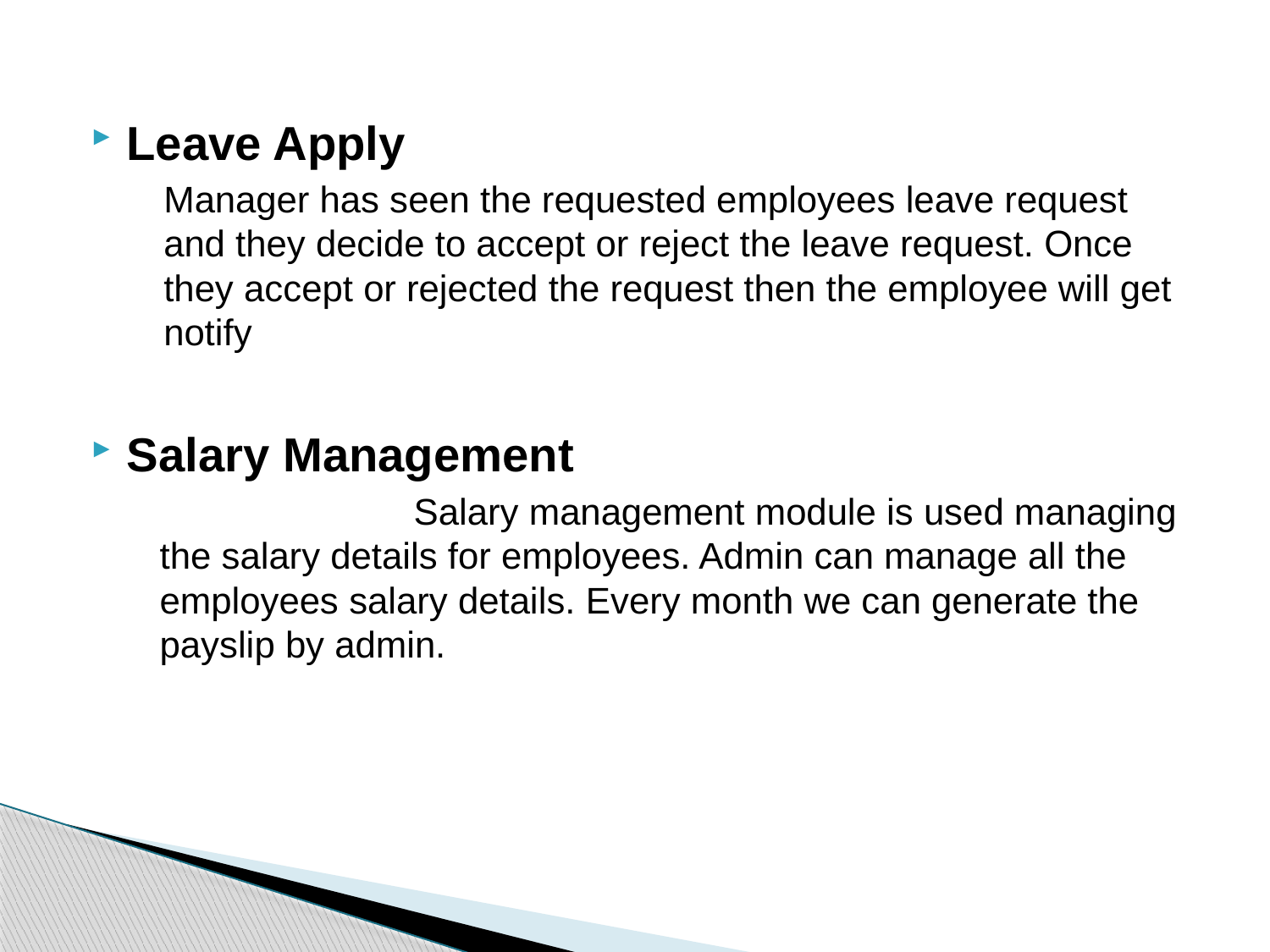

#
Leave Apply
Manager has seen the requested employees leave request and they decide to accept or reject the leave request. Once they accept or rejected the request then the employee will get notify

Salary Management
		Salary management module is used managing the salary details for employees. Admin can manage all the employees salary details. Every month we can generate the payslip by admin.